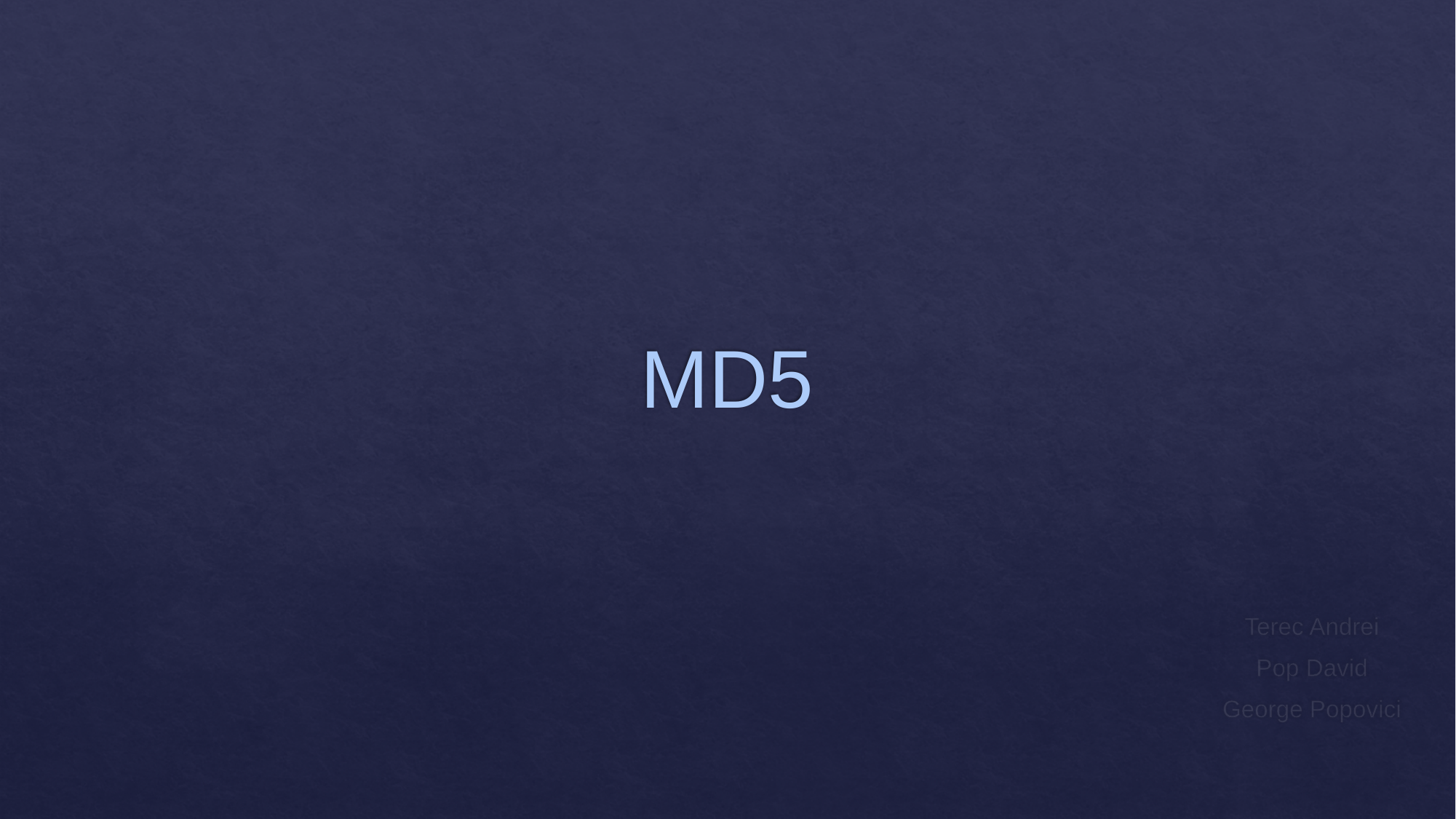

# MD5
Terec Andrei
Pop David
George Popovici